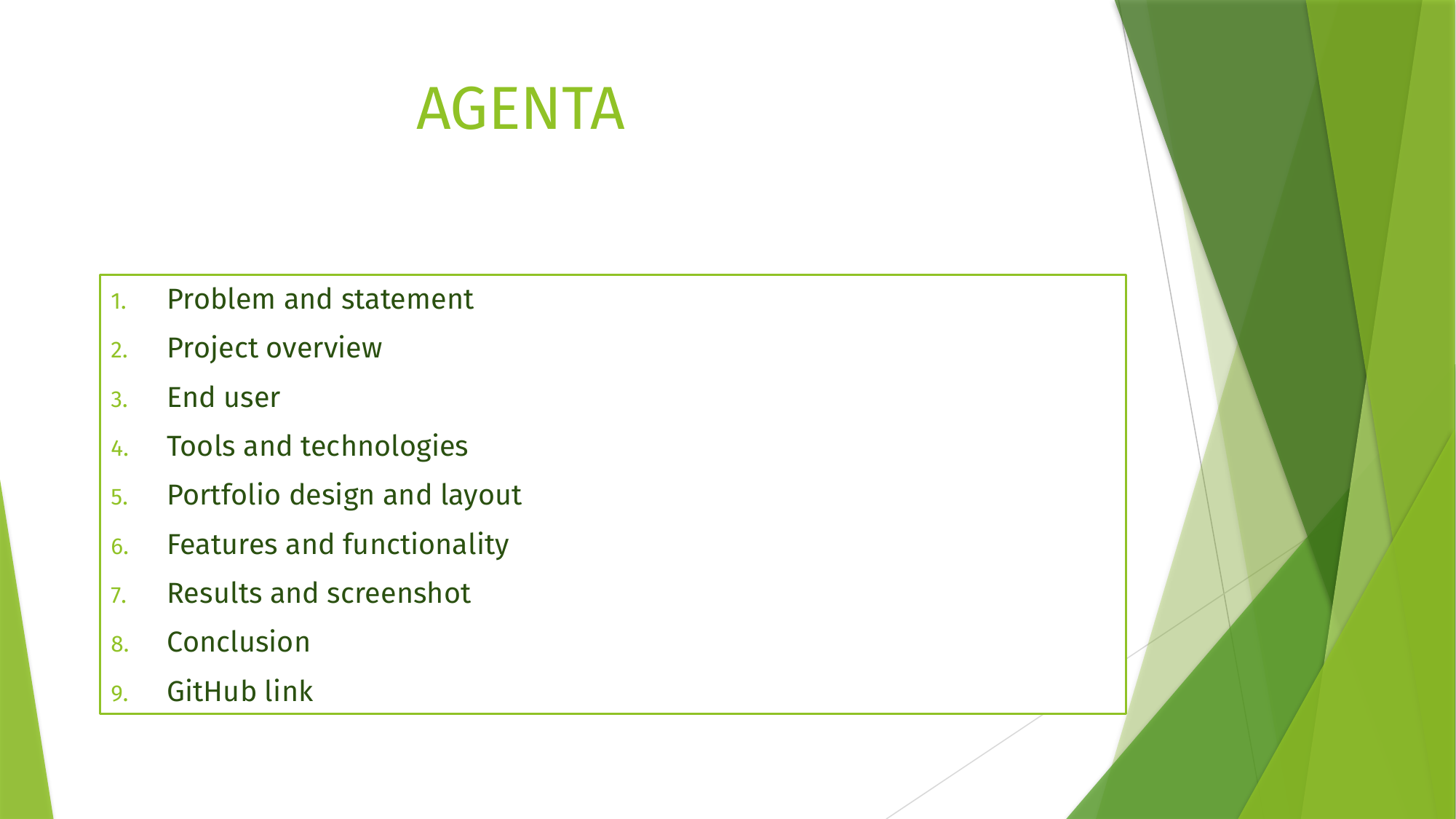

# AGENTA

Problem and statement
Project overview
End user
Tools and technologies
Portfolio design and layout
Features and functionality
Results and screenshot
Conclusion
GitHub link